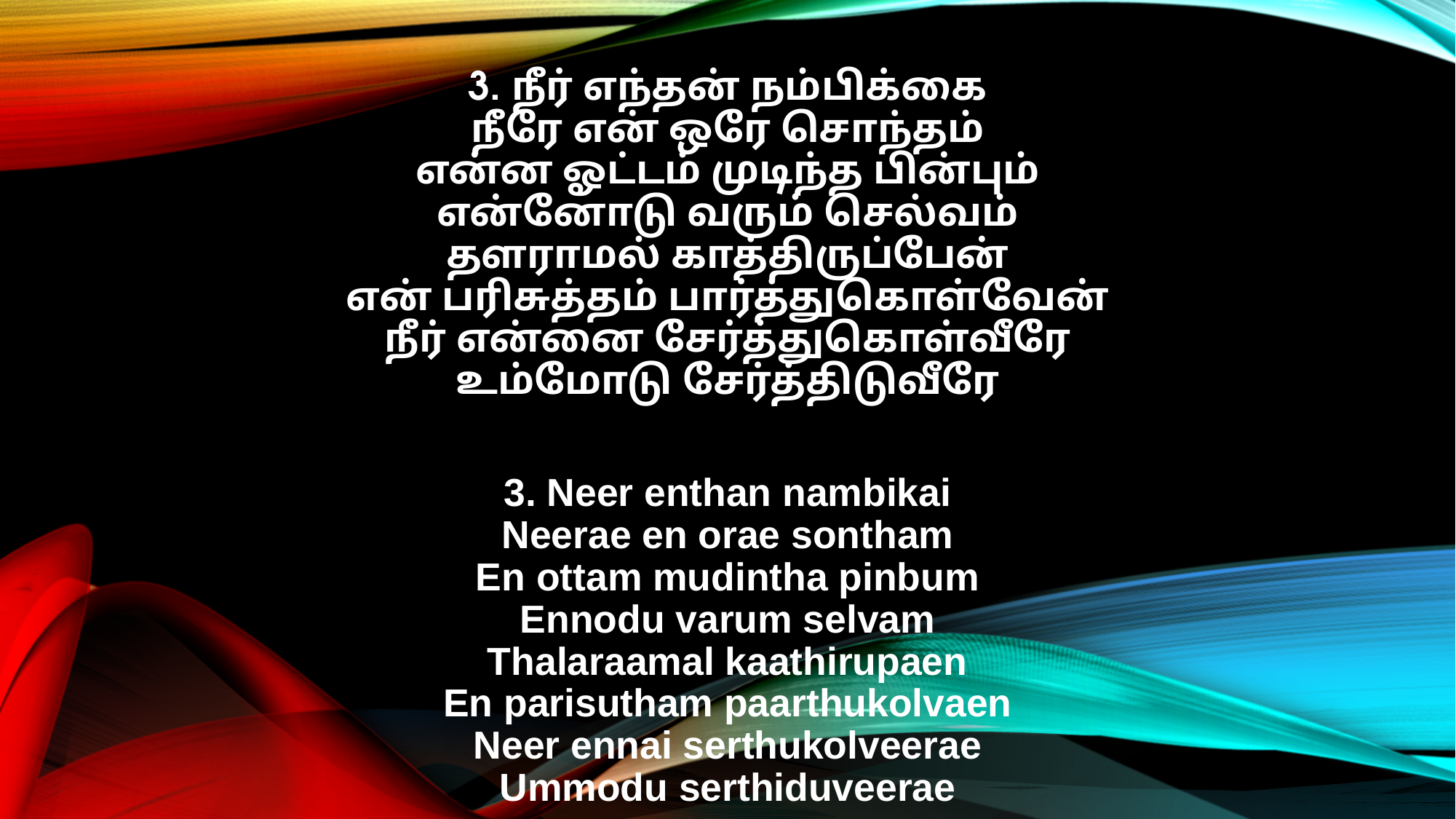

3. நீர் எந்தன் நம்பிக்கை
நீரே என் ஒரே சொந்தம்
என்ன ஓட்டம் முடிந்த பின்பும்
என்னோடு வரும் செல்வம்
தளராமல் காத்திருப்பேன்
என் பரிசுத்தம் பார்த்துகொள்வேன்
நீர் என்னை சேர்த்துகொள்வீரே
உம்மோடு சேர்த்திடுவீரே

3. Neer enthan nambikai
Neerae en orae sontham
En ottam mudintha pinbum
Ennodu varum selvam
Thalaraamal kaathirupaen
En parisutham paarthukolvaen
Neer ennai serthukolveerae
Ummodu serthiduveerae